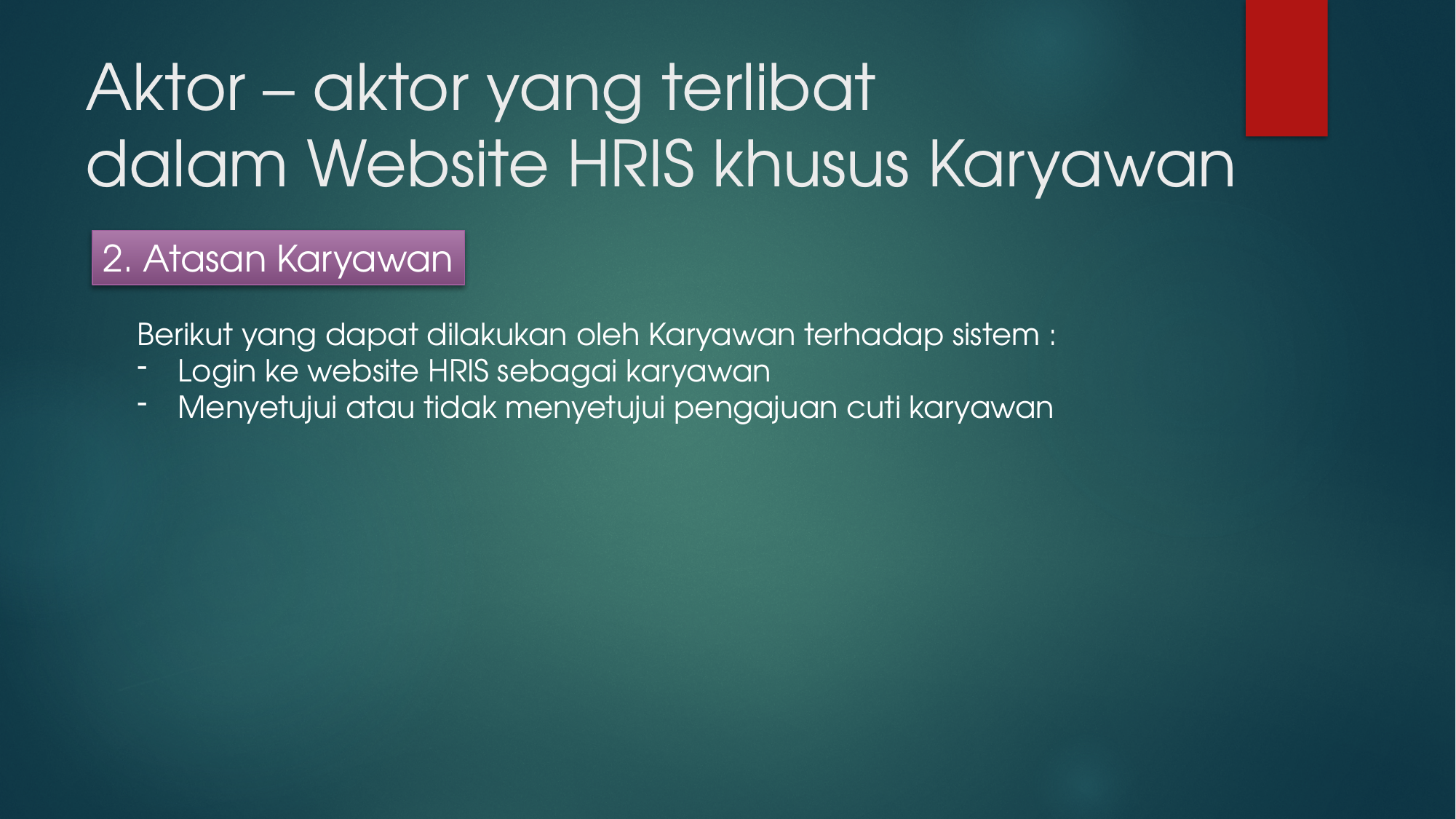

# Aktor – aktor yang terlibat dalam Website HRIS khusus Karyawan
2. Atasan Karyawan
Berikut yang dapat dilakukan oleh Karyawan terhadap sistem :
Login ke website HRIS sebagai karyawan
Menyetujui atau tidak menyetujui pengajuan cuti karyawan